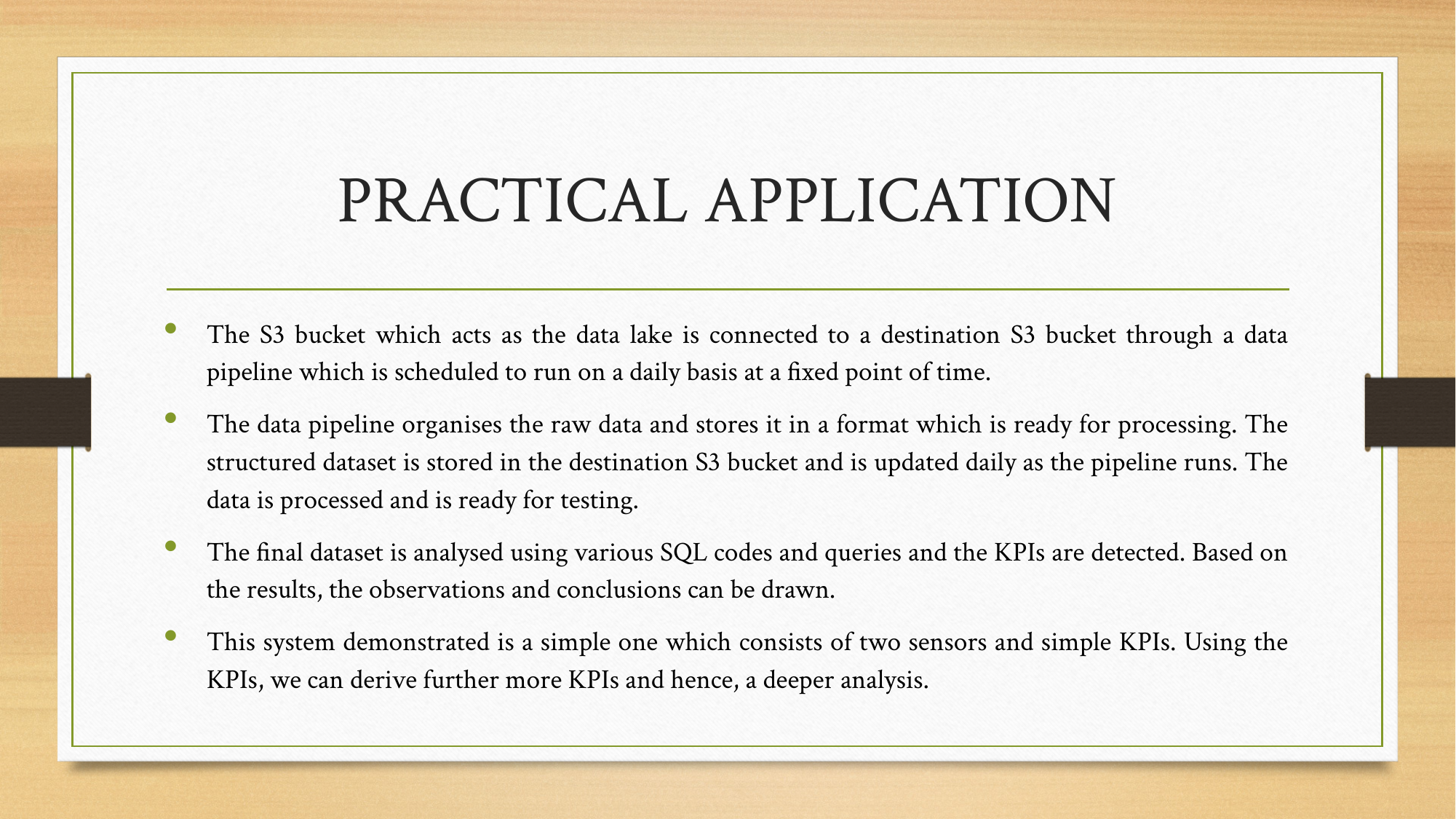

# PRACTICAL APPLICATION
The S3 bucket which acts as the data lake is connected to a destination S3 bucket through a data pipeline which is scheduled to run on a daily basis at a fixed point of time.
The data pipeline organises the raw data and stores it in a format which is ready for processing. The structured dataset is stored in the destination S3 bucket and is updated daily as the pipeline runs. The data is processed and is ready for testing.
The final dataset is analysed using various SQL codes and queries and the KPIs are detected. Based on the results, the observations and conclusions can be drawn.
This system demonstrated is a simple one which consists of two sensors and simple KPIs. Using the KPIs, we can derive further more KPIs and hence, a deeper analysis.